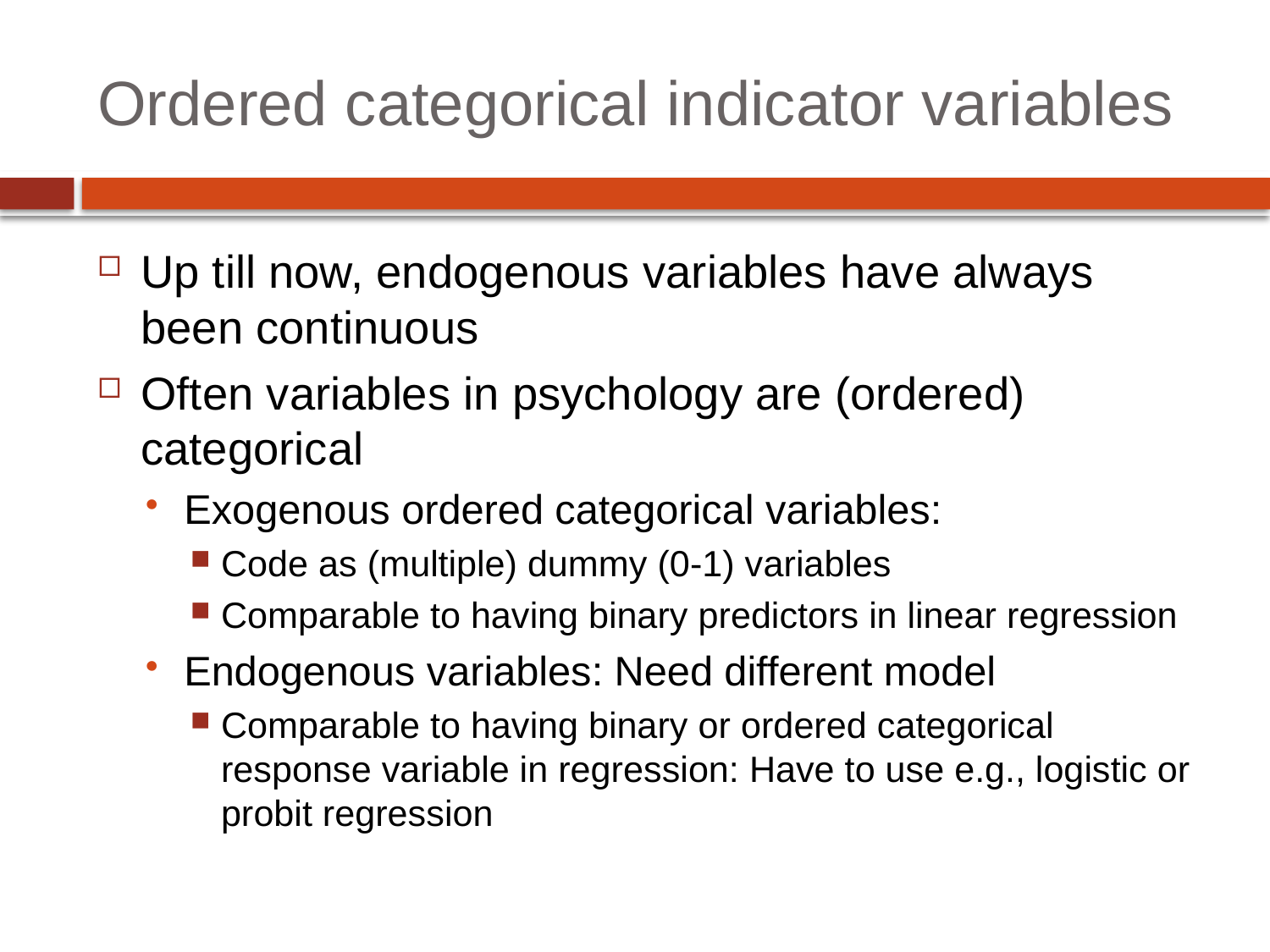

# Ordered categorical indicator variables
Up till now, endogenous variables have always been continuous
Often variables in psychology are (ordered) categorical
Exogenous ordered categorical variables:
Code as (multiple) dummy (0-1) variables
Comparable to having binary predictors in linear regression
Endogenous variables: Need different model
Comparable to having binary or ordered categorical response variable in regression: Have to use e.g., logistic or probit regression